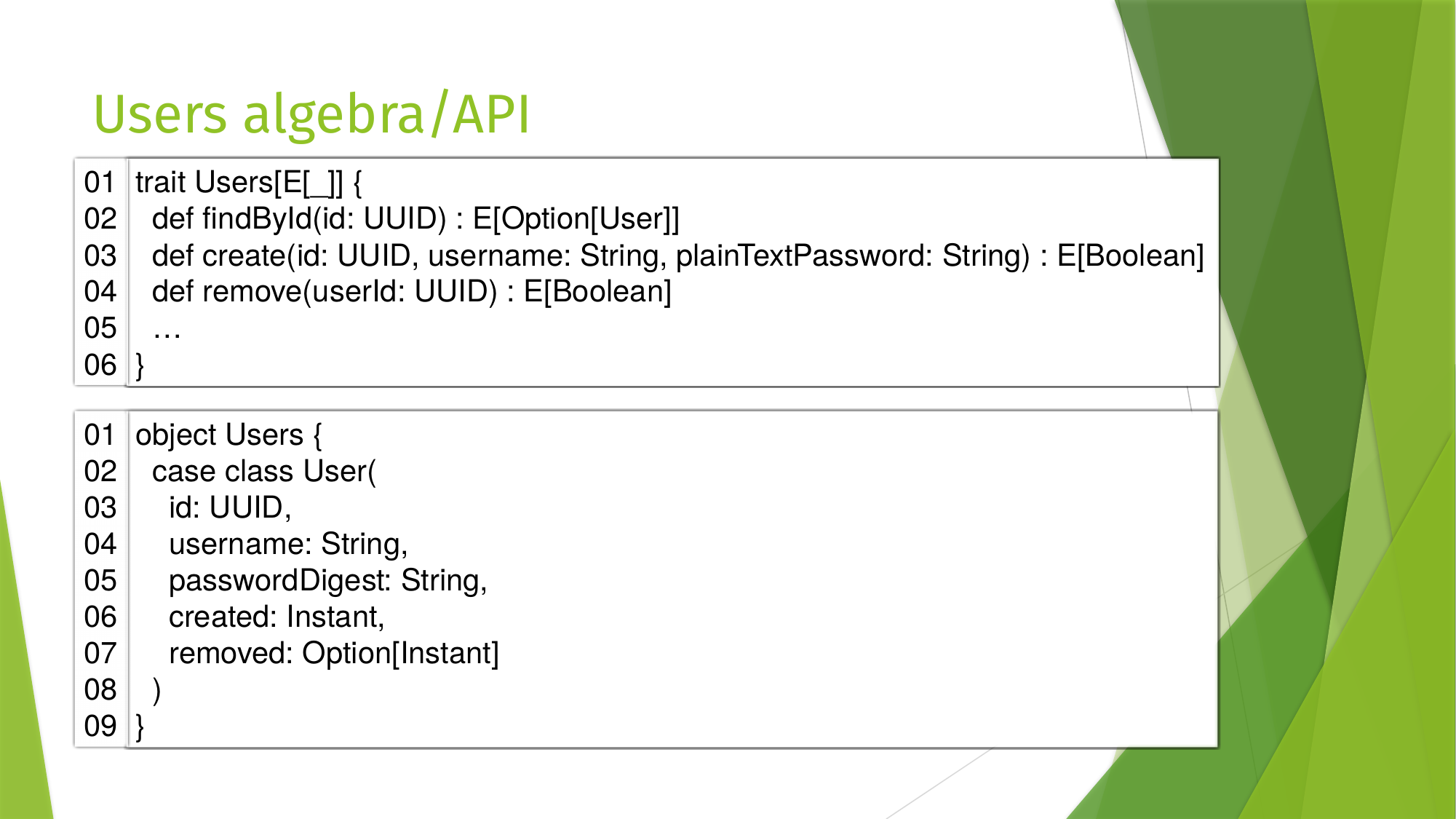

# Users algebra/API
01
02
03
04
05
06
trait Users[E[_]] {
  def findById(id: UUID) : E[Option[User]]
  def create(id: UUID, username: String, plainTextPassword: String) : E[Boolean]
  def remove(userId: UUID) : E[Boolean]
  …
}
01
02
03
04
05
06
07
08
09
object Users {
  case class User(
    id: UUID,
    username: String,
    passwordDigest: String,
    created: Instant,
    removed: Option[Instant]
  )
}